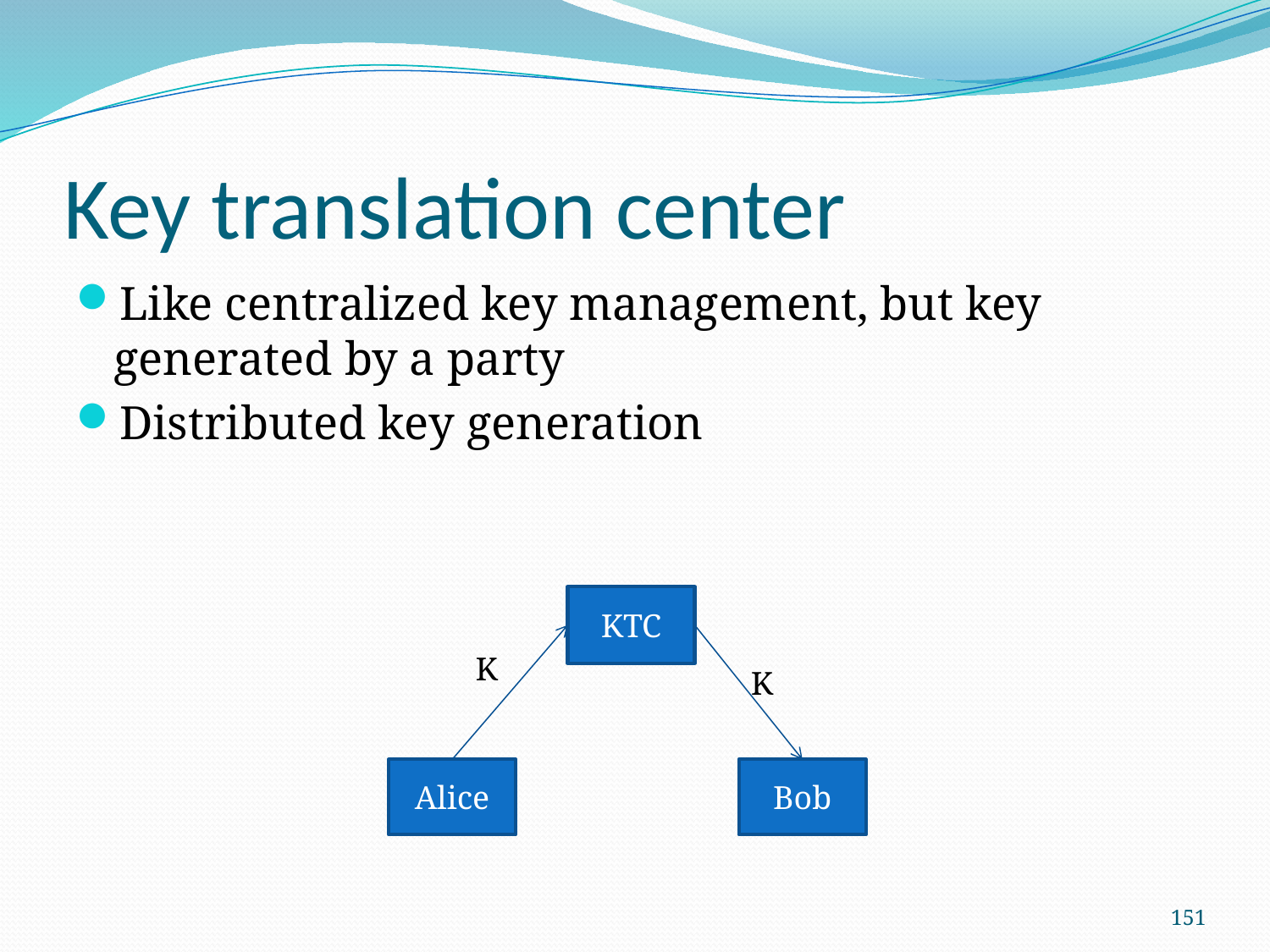

# Key translation center
Like centralized key management, but key generated by a party
Distributed key generation
KTC
K
K
Alice
Bob
151